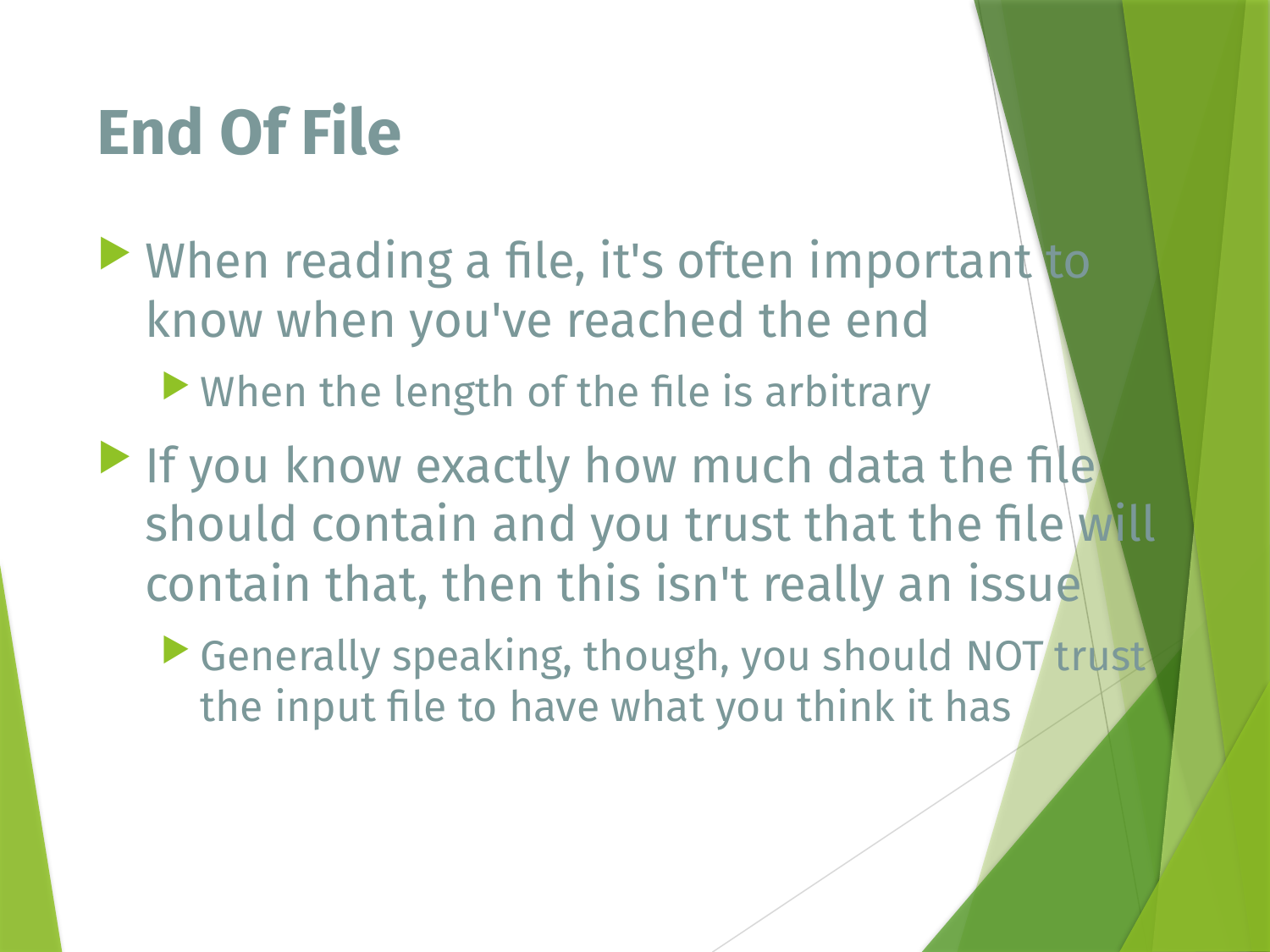

# End Of File
When reading a file, it's often important to know when you've reached the end
When the length of the file is arbitrary
If you know exactly how much data the file should contain and you trust that the file will contain that, then this isn't really an issue
Generally speaking, though, you should NOT trust the input file to have what you think it has